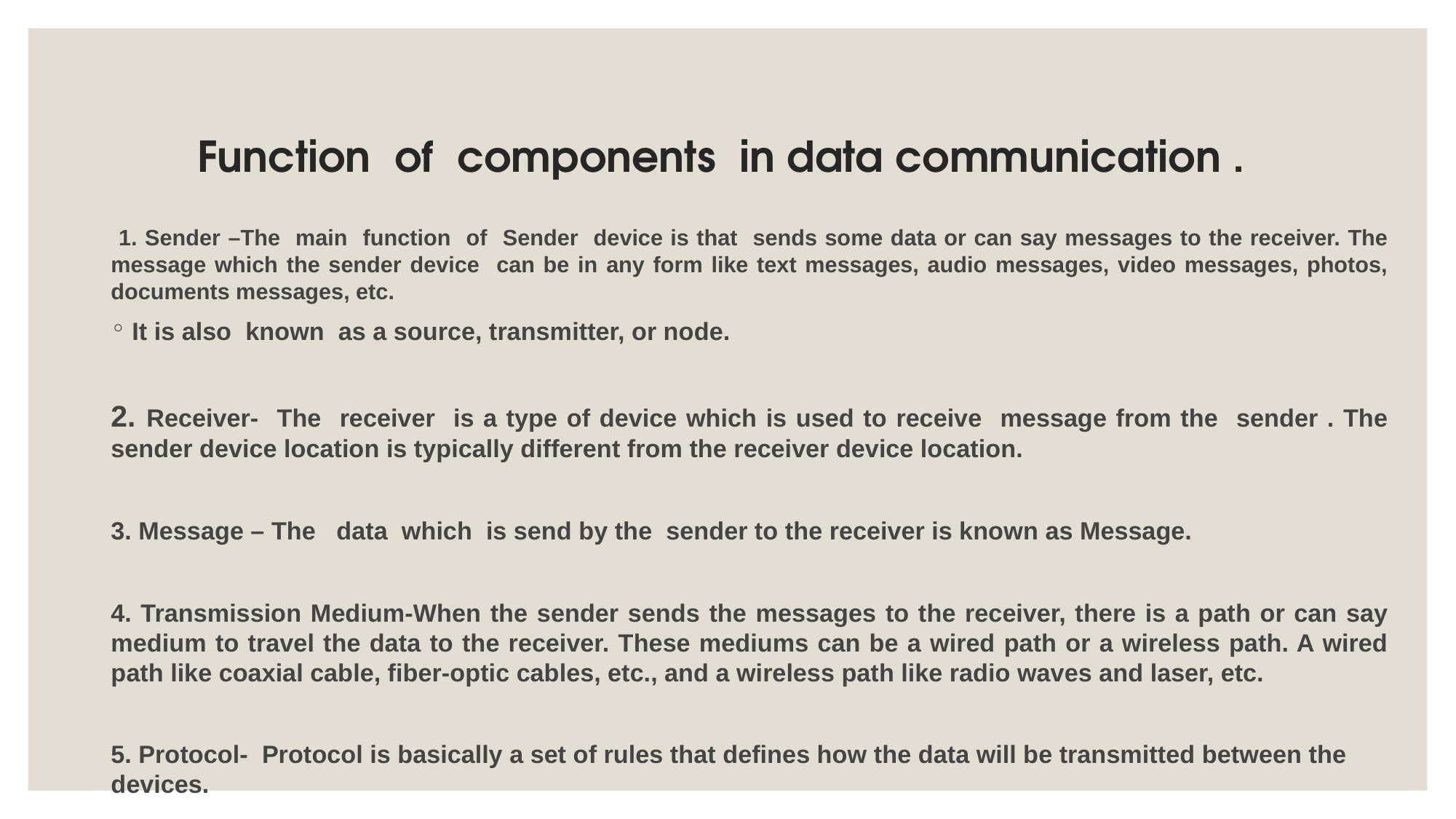

# Function  of  components  in data communication .
 1. Sender –The  main  function  of  Sender  device is that  sends some data or can say messages to the receiver. The message which the sender device  can be in any form like text messages, audio messages, video messages, photos, documents messages, etc.
It is also  known  as a source, transmitter, or node.

2. Receiver-  The  receiver  is a type of device which is used to receive  message from the  sender . The sender device location is typically different from the receiver device location.

3. Message – The   data  which  is send by the  sender to the receiver is known as Message.

4. Transmission Medium-When the sender sends the messages to the receiver, there is a path or can say medium to travel the data to the receiver. These mediums can be a wired path or a wireless path. A wired path like coaxial cable, fiber-optic cables, etc., and a wireless path like radio waves and laser, etc.

5. Protocol-  Protocol is basically a set of rules that defines how the data will be transmitted between the devices.